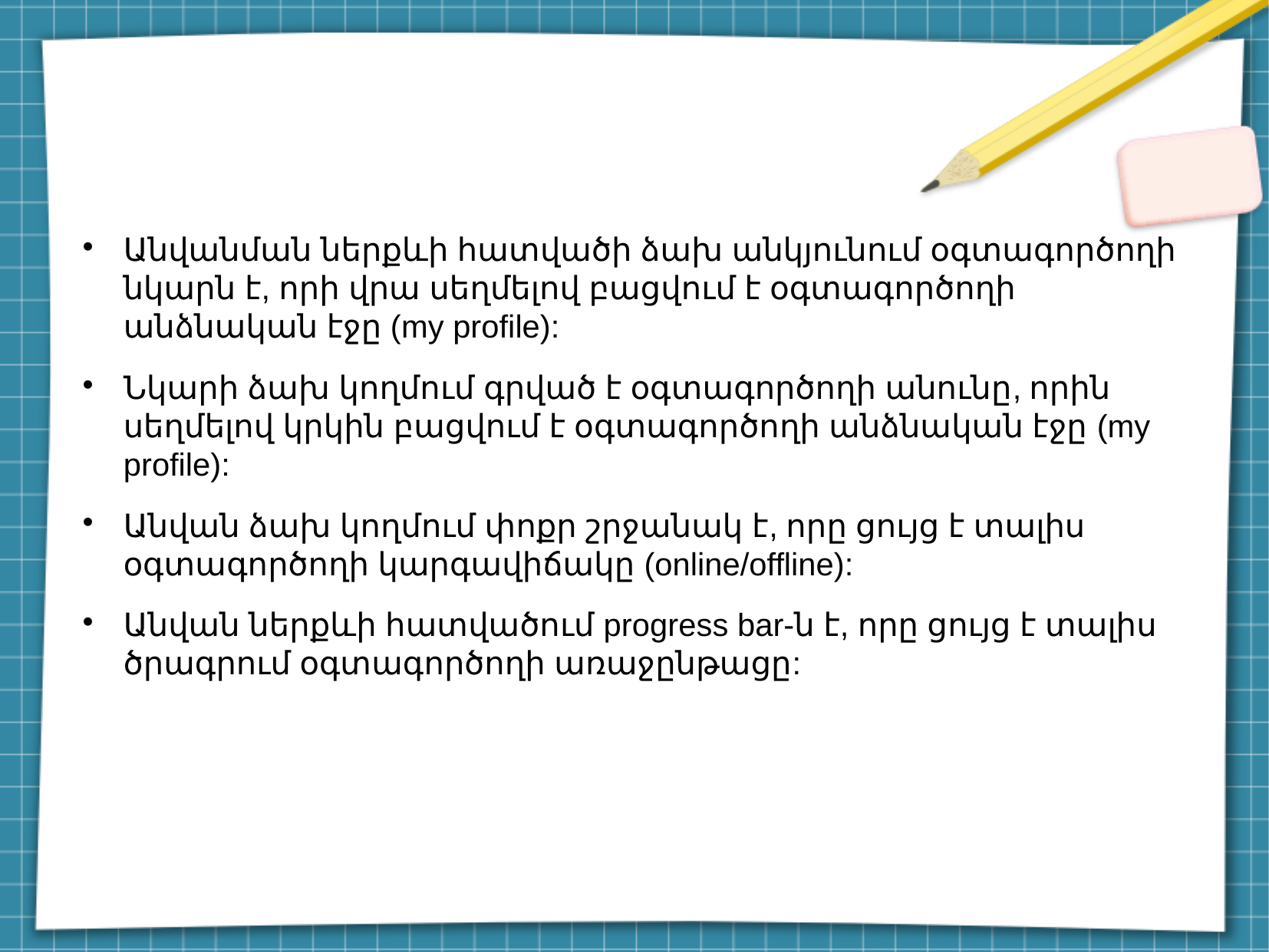

Անվանման ներքևի հատվածի ձախ անկյունում օգտագործողի նկարն է, որի վրա սեղմելով բացվում է օգտագործողի անձնական էջը (my profile):
Նկարի ձախ կողմում գրված է օգտագործողի անունը, որին սեղմելով կրկին բացվում է օգտագործողի անձնական էջը (my profile):
Անվան ձախ կողմում փոքր շրջանակ է, որը ցույց է տալիս օգտագործողի կարգավիճակը (online/offline):
Անվան ներքևի հատվածում progress bar-ն է, որը ցույց է տալիս ծրագրում օգտագործողի առաջընթացը: